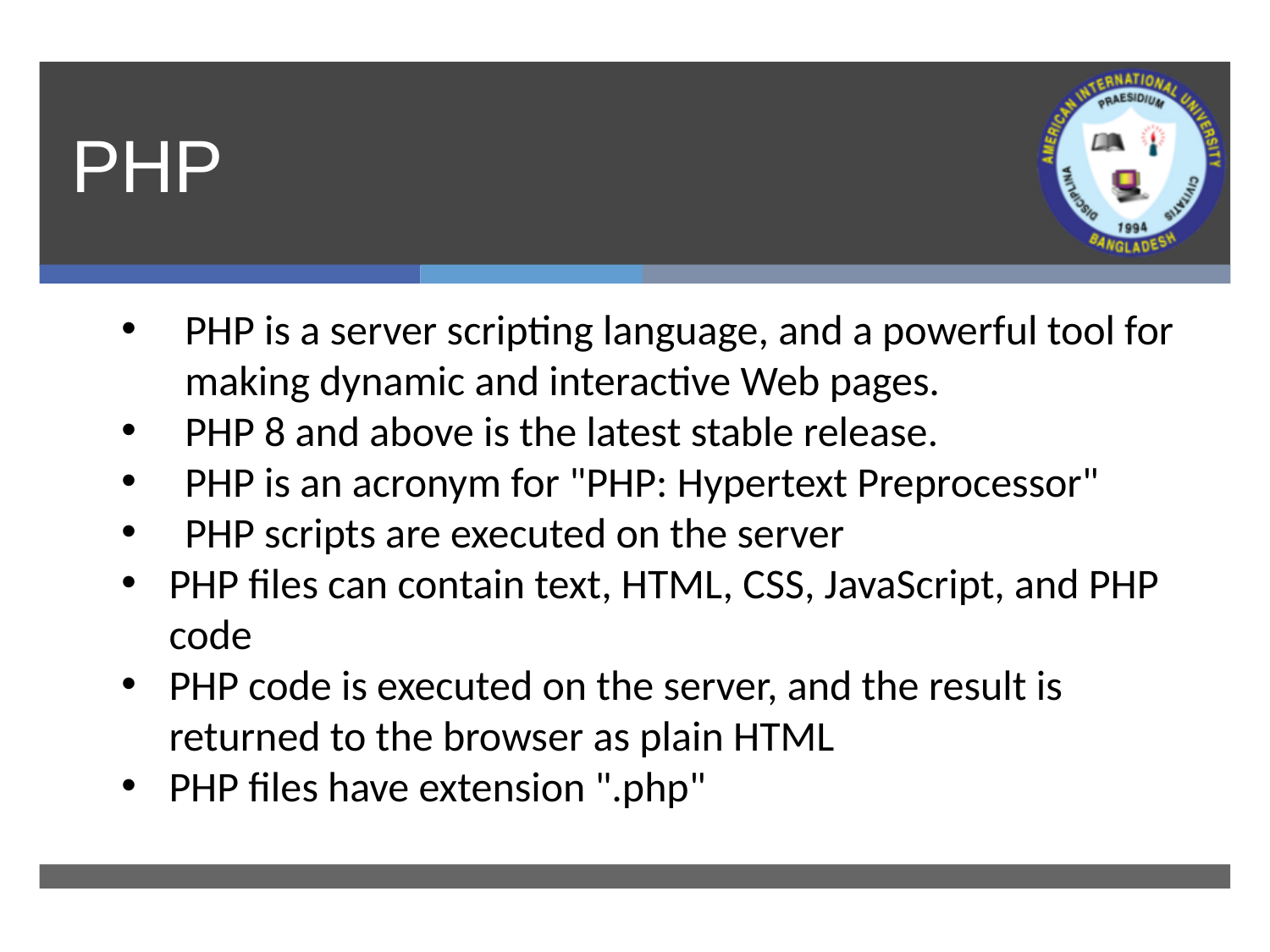

# PHP

PHP is a server scripting language, and a powerful tool for making dynamic and interactive Web pages.
PHP 8 and above is the latest stable release.
PHP is an acronym for "PHP: Hypertext Preprocessor"
PHP scripts are executed on the server
PHP files can contain text, HTML, CSS, JavaScript, and PHP code
PHP code is executed on the server, and the result is returned to the browser as plain HTML
PHP files have extension ".php"